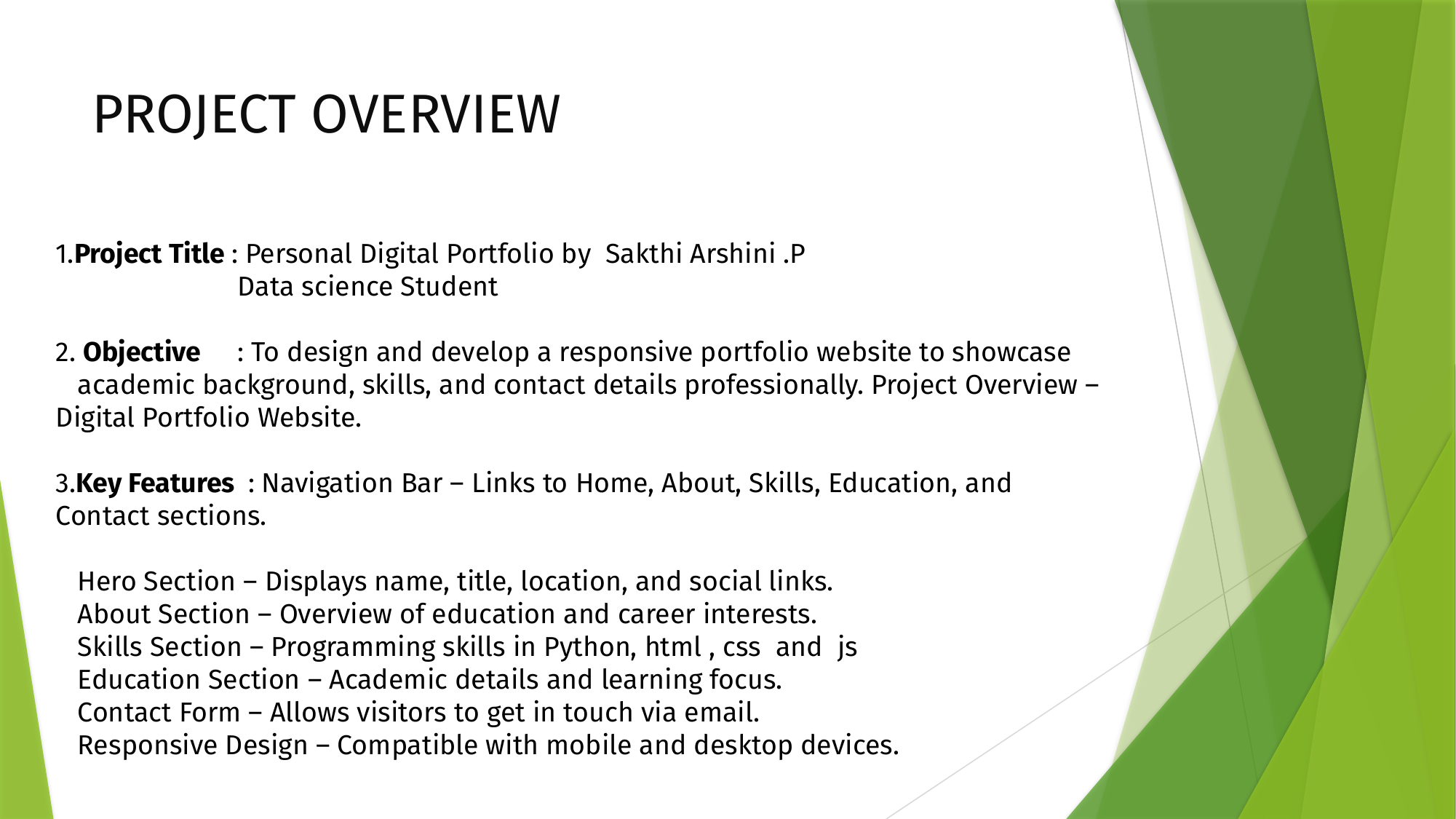

# PROJECT OVERVIEW

1.Project Title : Personal Digital Portfolio by  Sakthi Arshini .P
                         Data science Student

2. Objective     : To design and develop a responsive portfolio website to showcase            academic background, skills, and contact details professionally. Project Overview –
Digital Portfolio Website.

3.Key Features  : Navigation Bar – Links to Home, About, Skills, Education, and     Contact sections.

   Hero Section – Displays name, title, location, and social links.
   About Section – Overview of education and career interests.
   Skills Section – Programming skills in Python, html , css  and  js
   Education Section – Academic details and learning focus.
   Contact Form – Allows visitors to get in touch via email.
   Responsive Design – Compatible with mobile and desktop devices.